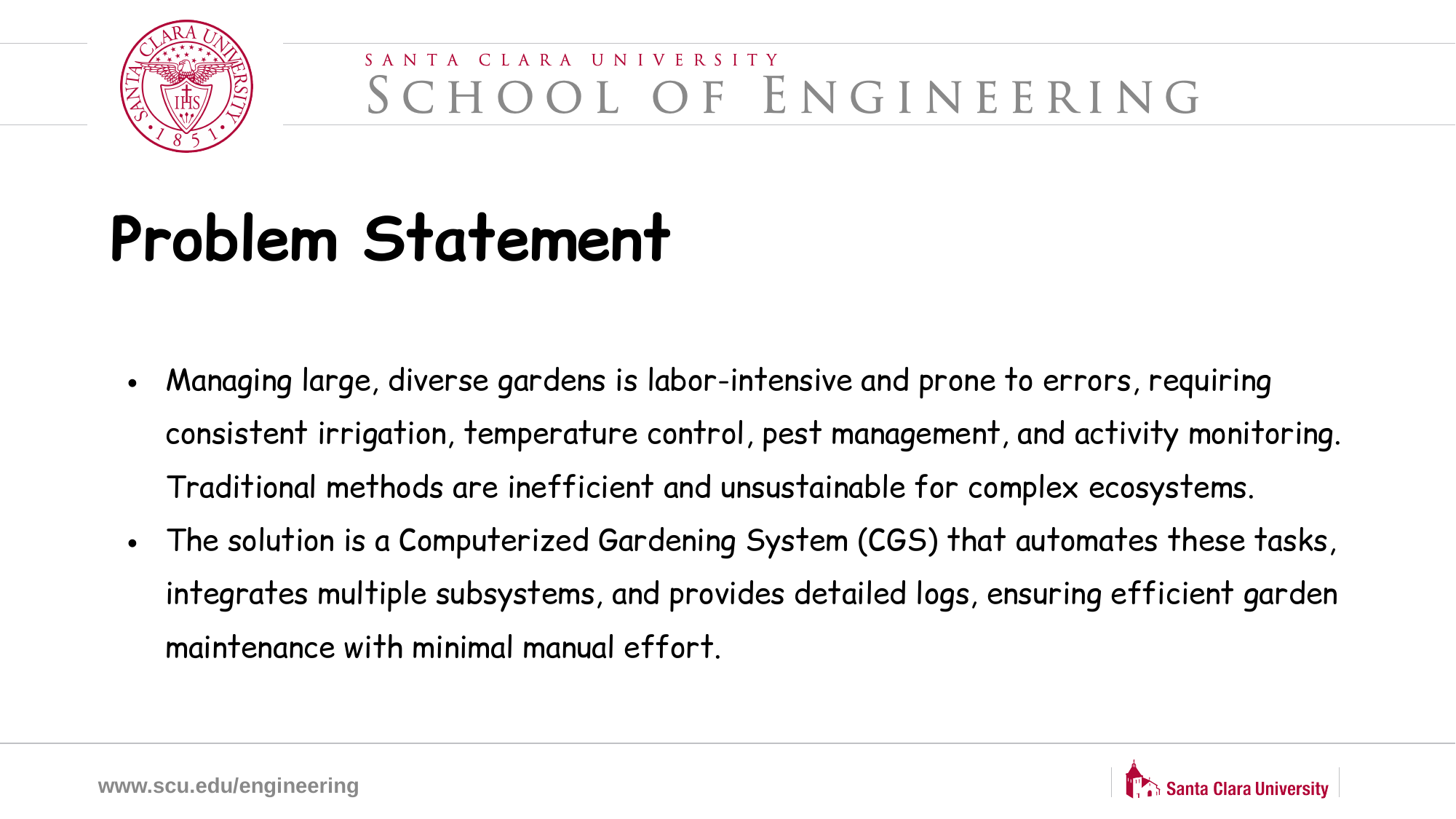

# Problem Statement
Managing large, diverse gardens is labor-intensive and prone to errors, requiring consistent irrigation, temperature control, pest management, and activity monitoring. Traditional methods are inefficient and unsustainable for complex ecosystems.
The solution is a Computerized Gardening System (CGS) that automates these tasks, integrates multiple subsystems, and provides detailed logs, ensuring efficient garden maintenance with minimal manual effort.